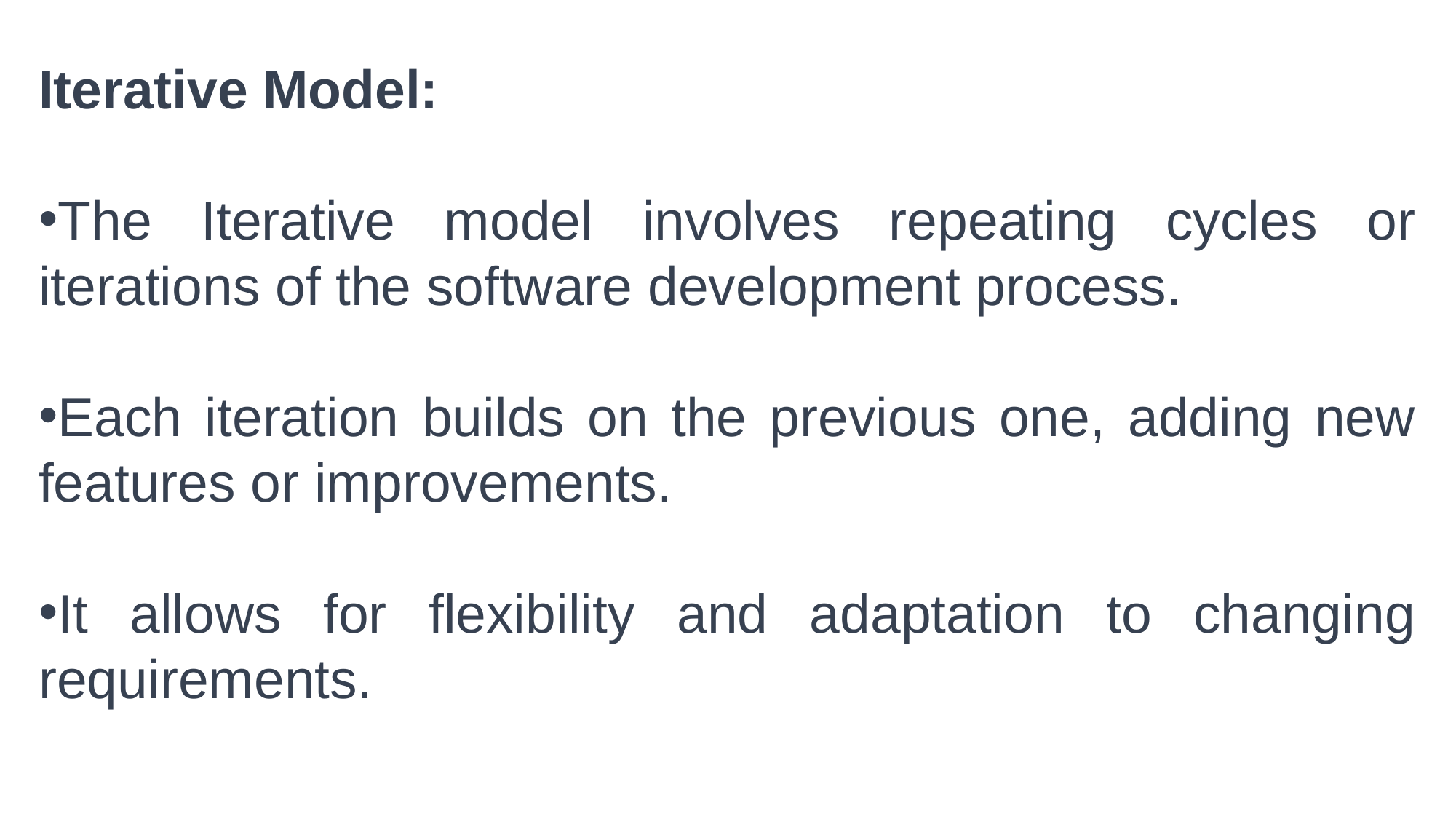

Iterative Model:

The Iterative model involves repeating cycles or iterations of the software development process.

Each iteration builds on the previous one, adding new features or improvements.

It allows for flexibility and adaptation to changing requirements.